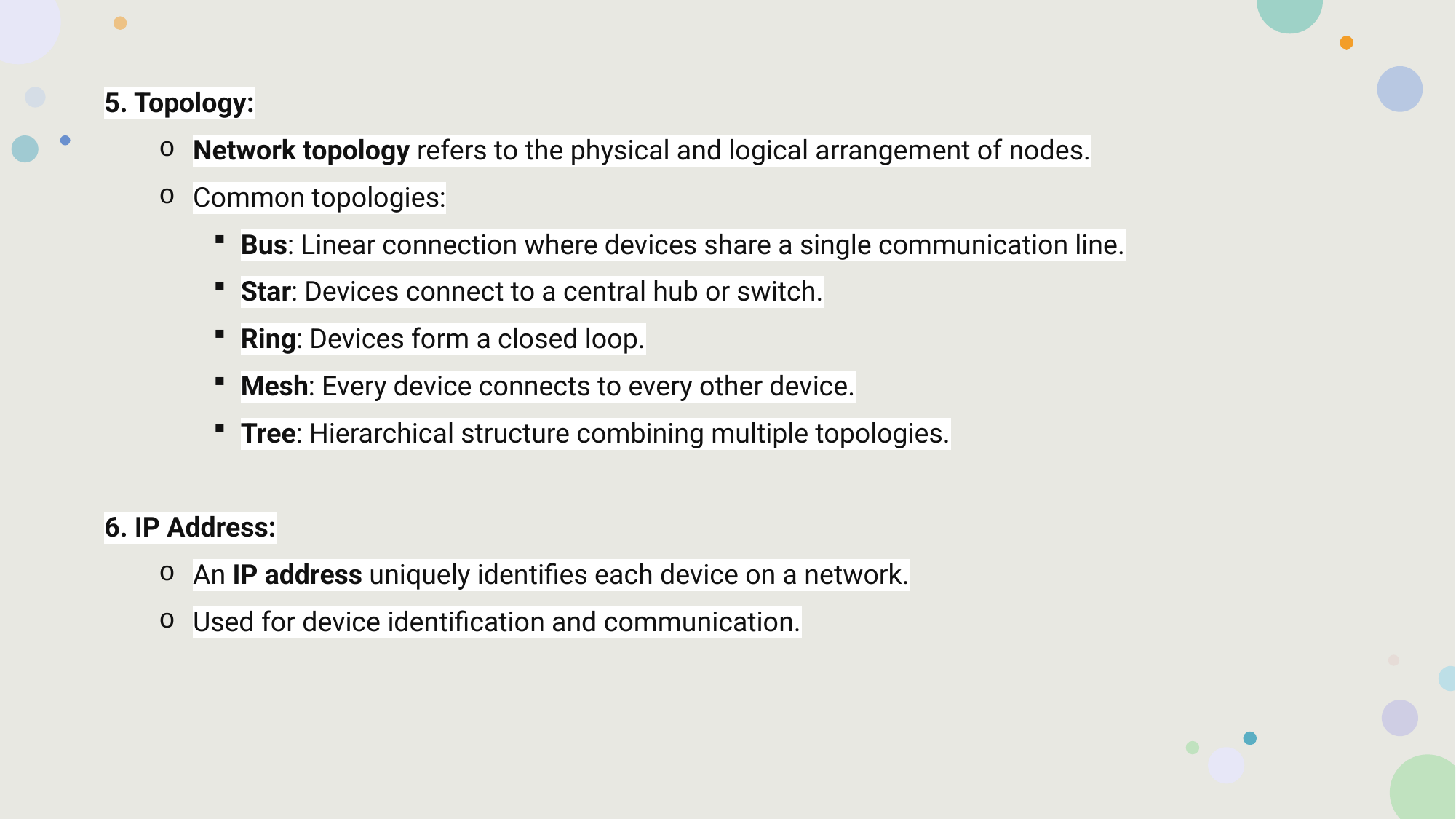

5. Topology:
Network topology refers to the physical and logical arrangement of nodes.
Common topologies:
Bus: Linear connection where devices share a single communication line.
Star: Devices connect to a central hub or switch.
Ring: Devices form a closed loop.
Mesh: Every device connects to every other device.
Tree: Hierarchical structure combining multiple topologies.

6. IP Address:
An IP address uniquely identifies each device on a network.
Used for device identification and communication.